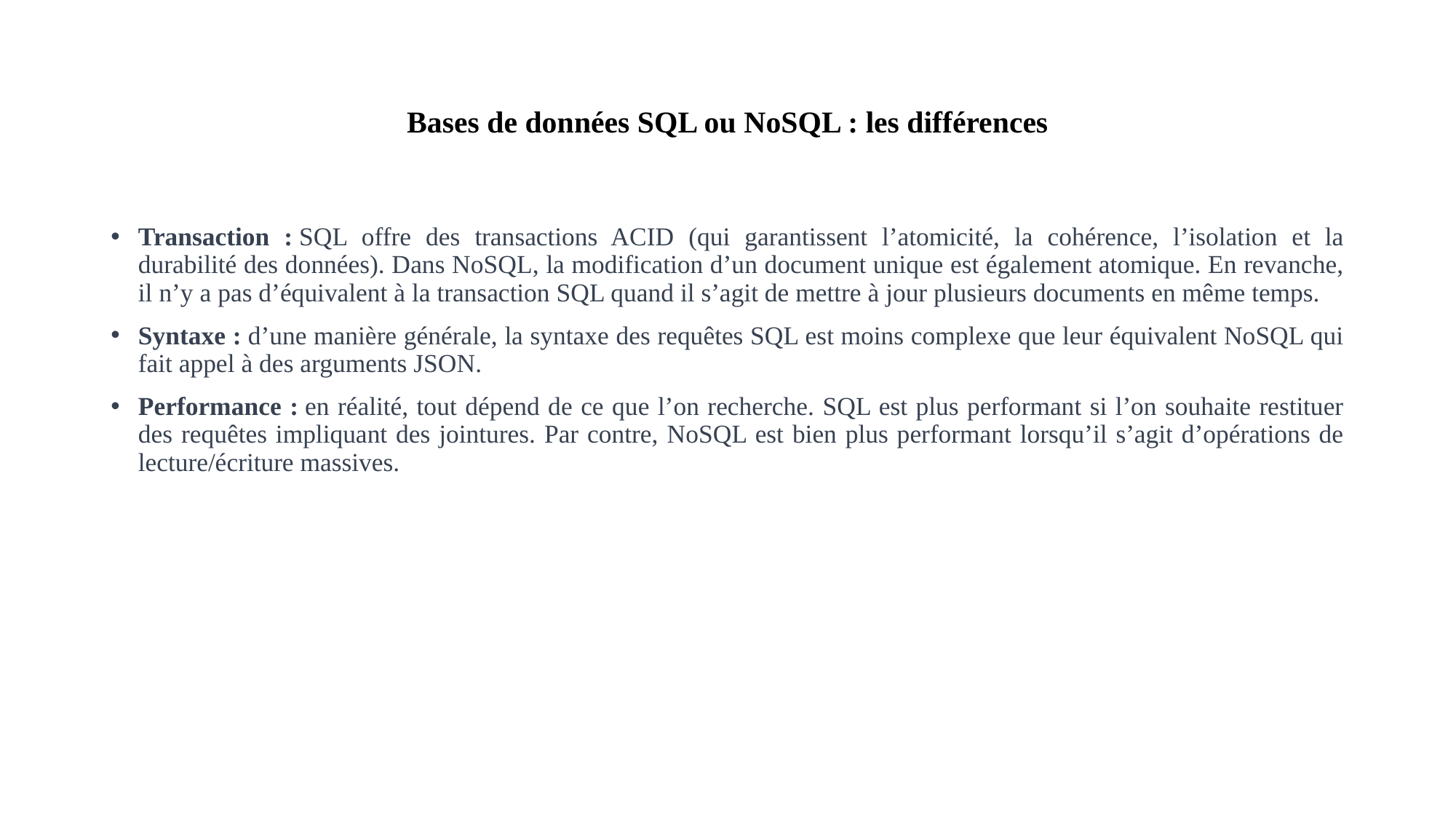

# Bases de données SQL ou NoSQL : les différences
Transaction : SQL offre des transactions ACID (qui garantissent l’atomicité, la cohérence, l’isolation et la durabilité des données). Dans NoSQL, la modification d’un document unique est également atomique. En revanche, il n’y a pas d’équivalent à la transaction SQL quand il s’agit de mettre à jour plusieurs documents en même temps.
Syntaxe : d’une manière générale, la syntaxe des requêtes SQL est moins complexe que leur équivalent NoSQL qui fait appel à des arguments JSON.
Performance : en réalité, tout dépend de ce que l’on recherche. SQL est plus performant si l’on souhaite restituer des requêtes impliquant des jointures. Par contre, NoSQL est bien plus performant lorsqu’il s’agit d’opérations de lecture/écriture massives.